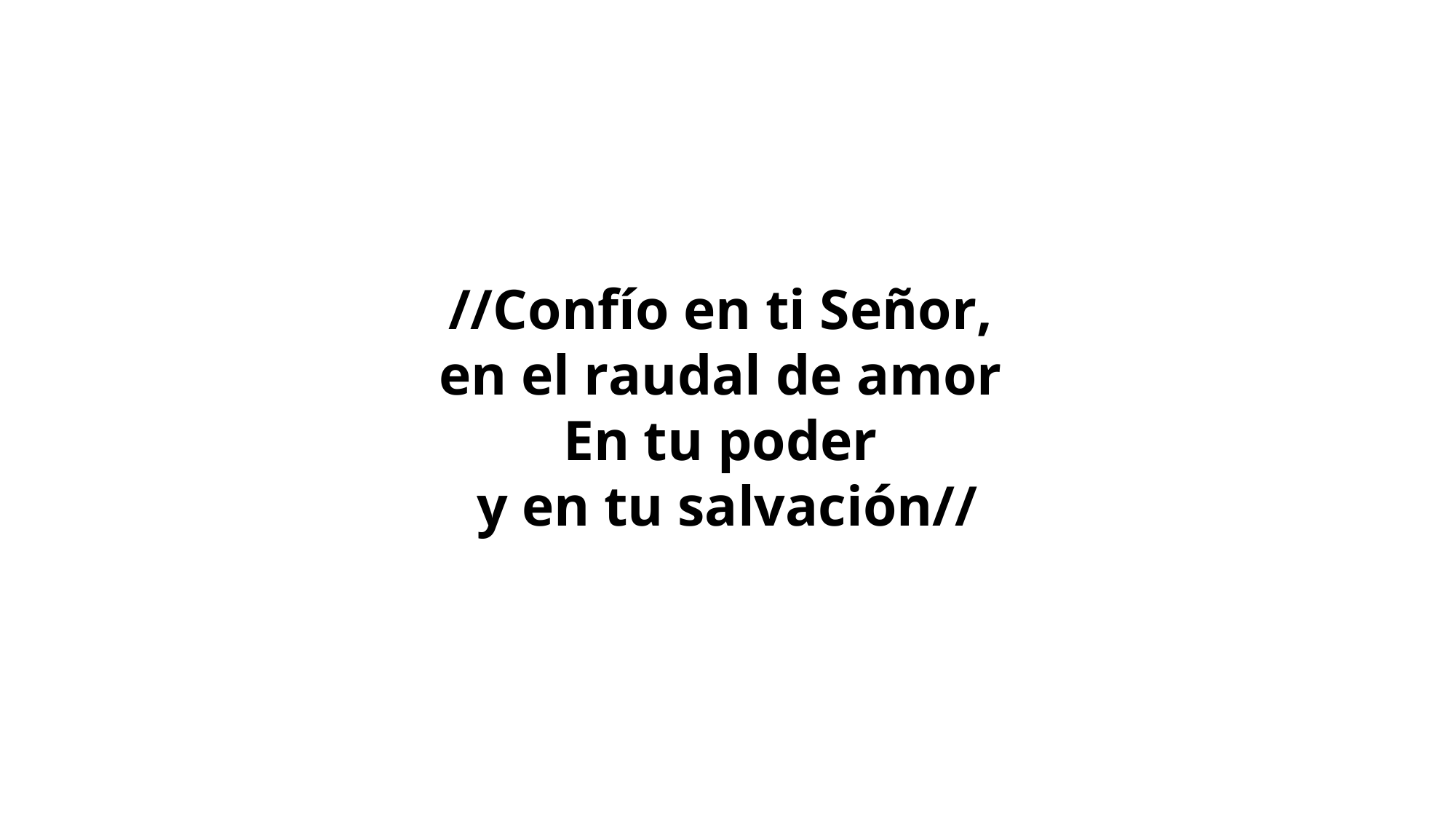

//Confío en ti Señor,
en el raudal de amor 
En tu poder
y en tu salvación//